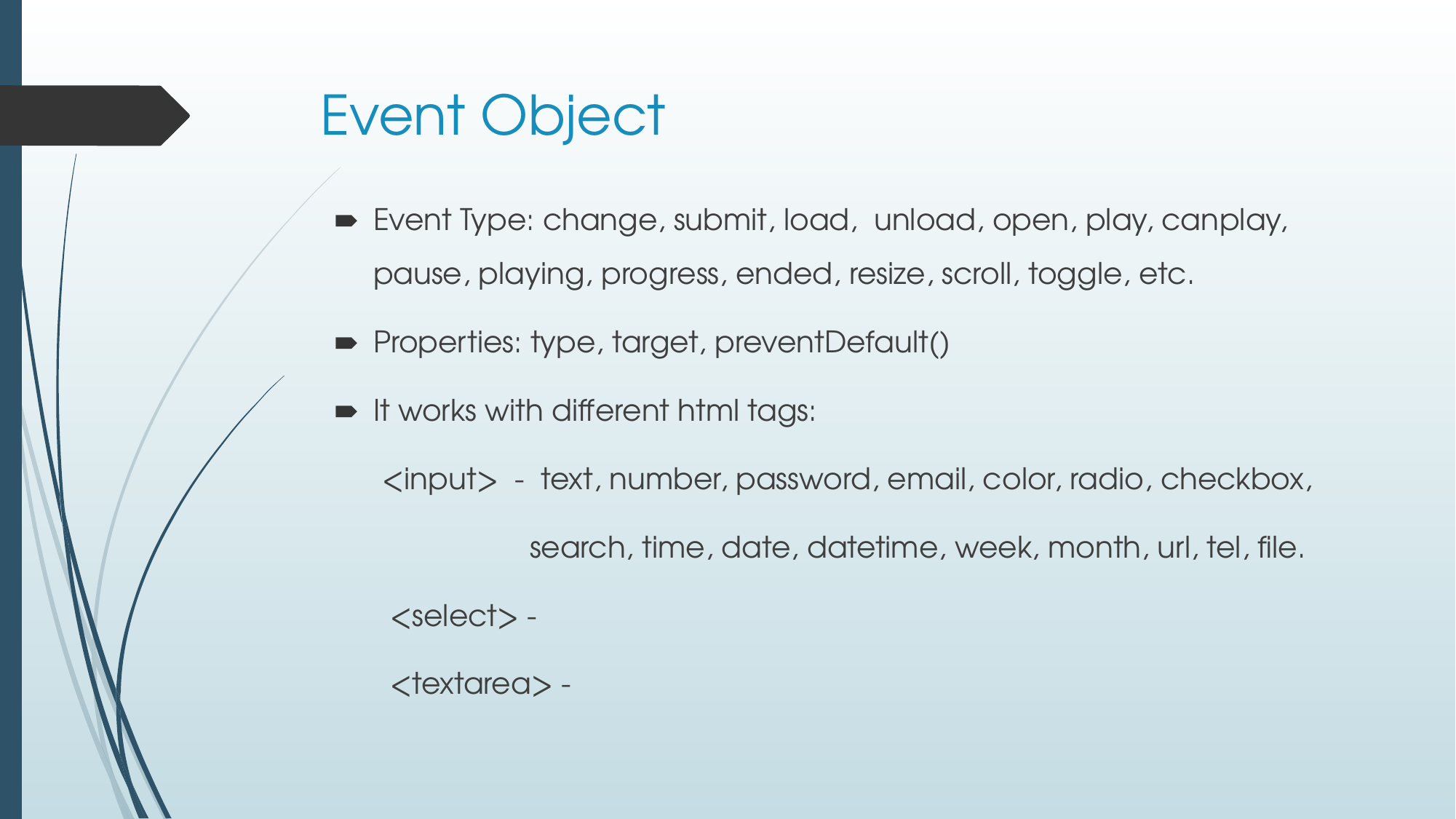

# Event Object
Event Type: change, submit, load,  unload, open, play, canplay, pause, playing, progress, ended, resize, scroll, toggle, etc.
Properties: type, target, preventDefault()
It works with different html tags:
      <input>  -  text, number, password, email, color, radio, checkbox,
                        search, time, date, datetime, week, month, url, tel, file.
       <select> -
       <textarea> -